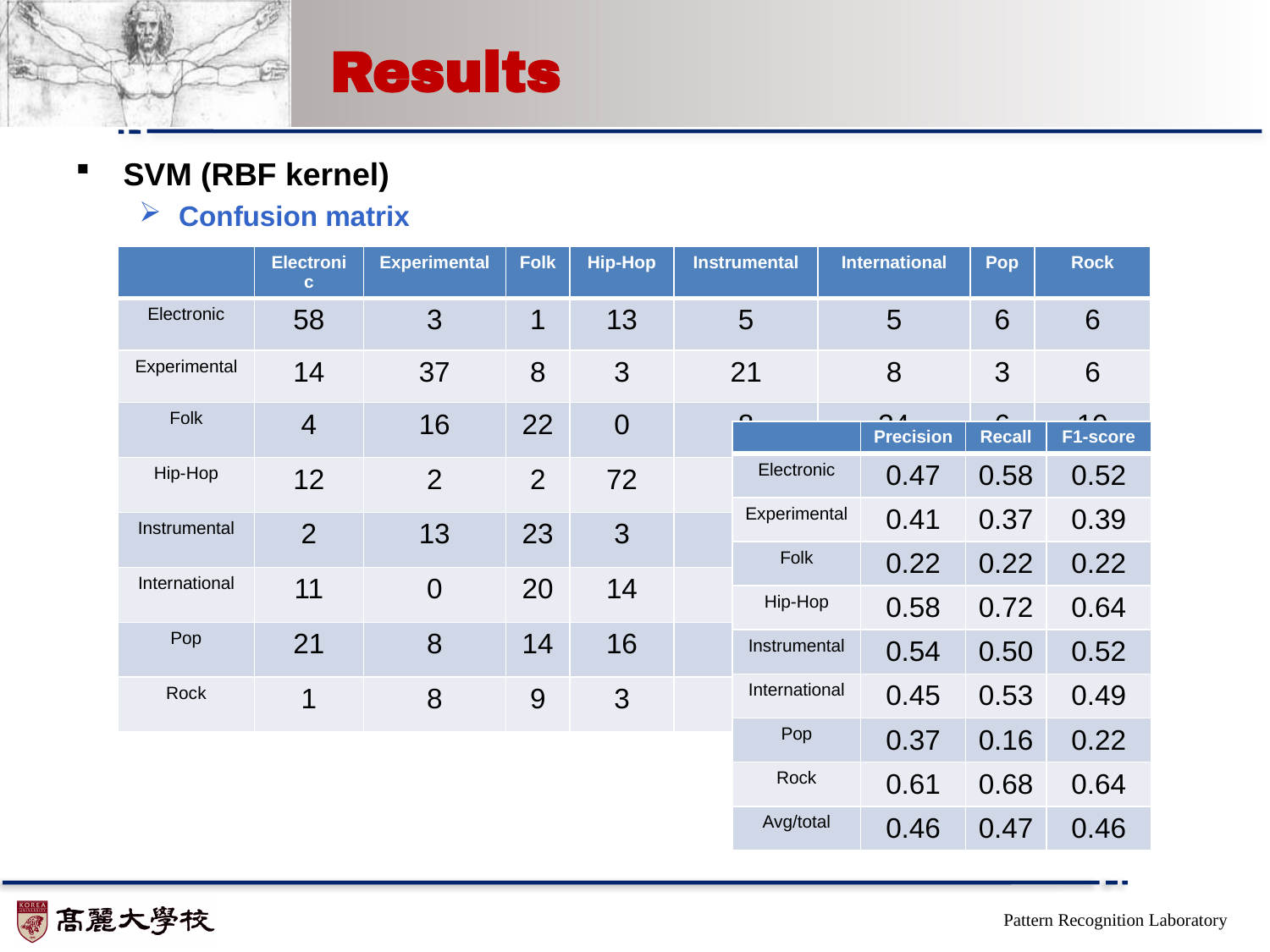

# Results
SVM (RBF kernel)
Confusion matrix

Accuracy rate : 0.47

|  | Electronic | Experimental | Folk | Hip-Hop | Instrumental | International | Pop | Rock |
| --- | --- | --- | --- | --- | --- | --- | --- | --- |
| Electronic | 58 | 3 | 1 | 13 | 5 | 5 | 6 | 6 |
| Experimental | 14 | 37 | 8 | 3 | 21 | 8 | 3 | 6 |
| Folk | 4 | 16 | 22 | 0 | 8 | 34 | 6 | 10 |
| Hip-Hop | 12 | 2 | 2 | 72 | 3 | 3 | 3 | 3 |
| Instrumental | 2 | 13 | 23 | 3 | 50 | 2 | 4 | 3 |
| International | 11 | 0 | 20 | 14 | 0 | 53 | 0 | 2 |
| Pop | 21 | 8 | 14 | 16 | 1 | 11 | 16 | 13 |
| Rock | 1 | 8 | 9 | 3 | 5 | 1 | 5 | 68 |
|  | Precision | Recall | F1-score |
| --- | --- | --- | --- |
| Electronic | 0.47 | 0.58 | 0.52 |
| Experimental | 0.41 | 0.37 | 0.39 |
| Folk | 0.22 | 0.22 | 0.22 |
| Hip-Hop | 0.58 | 0.72 | 0.64 |
| Instrumental | 0.54 | 0.50 | 0.52 |
| International | 0.45 | 0.53 | 0.49 |
| Pop | 0.37 | 0.16 | 0.22 |
| Rock | 0.61 | 0.68 | 0.64 |
| Avg/total | 0.46 | 0.47 | 0.46 |